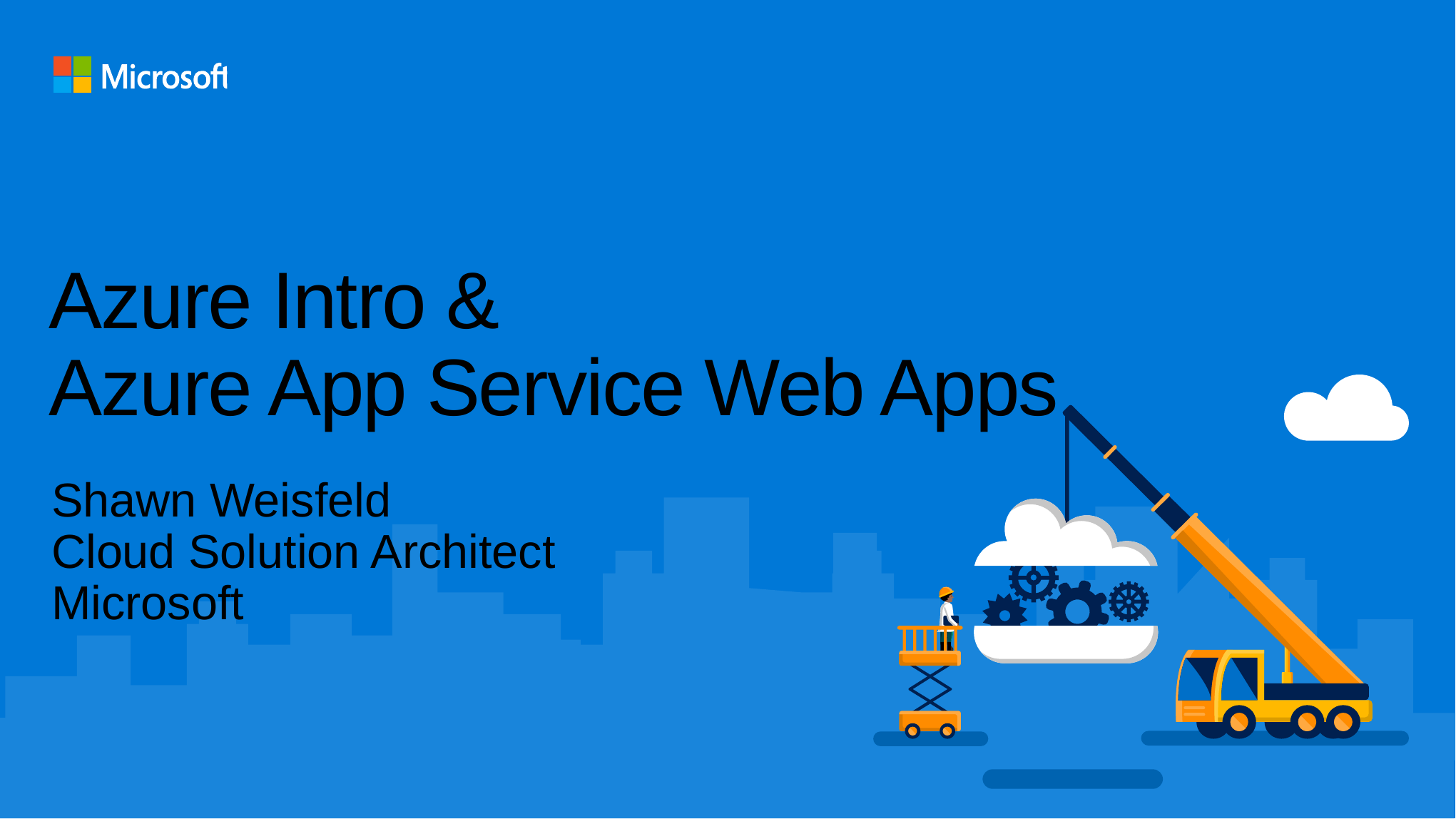

# Azure Intro & Azure App Service Web Apps
Shawn Weisfeld
Cloud Solution Architect
Microsoft